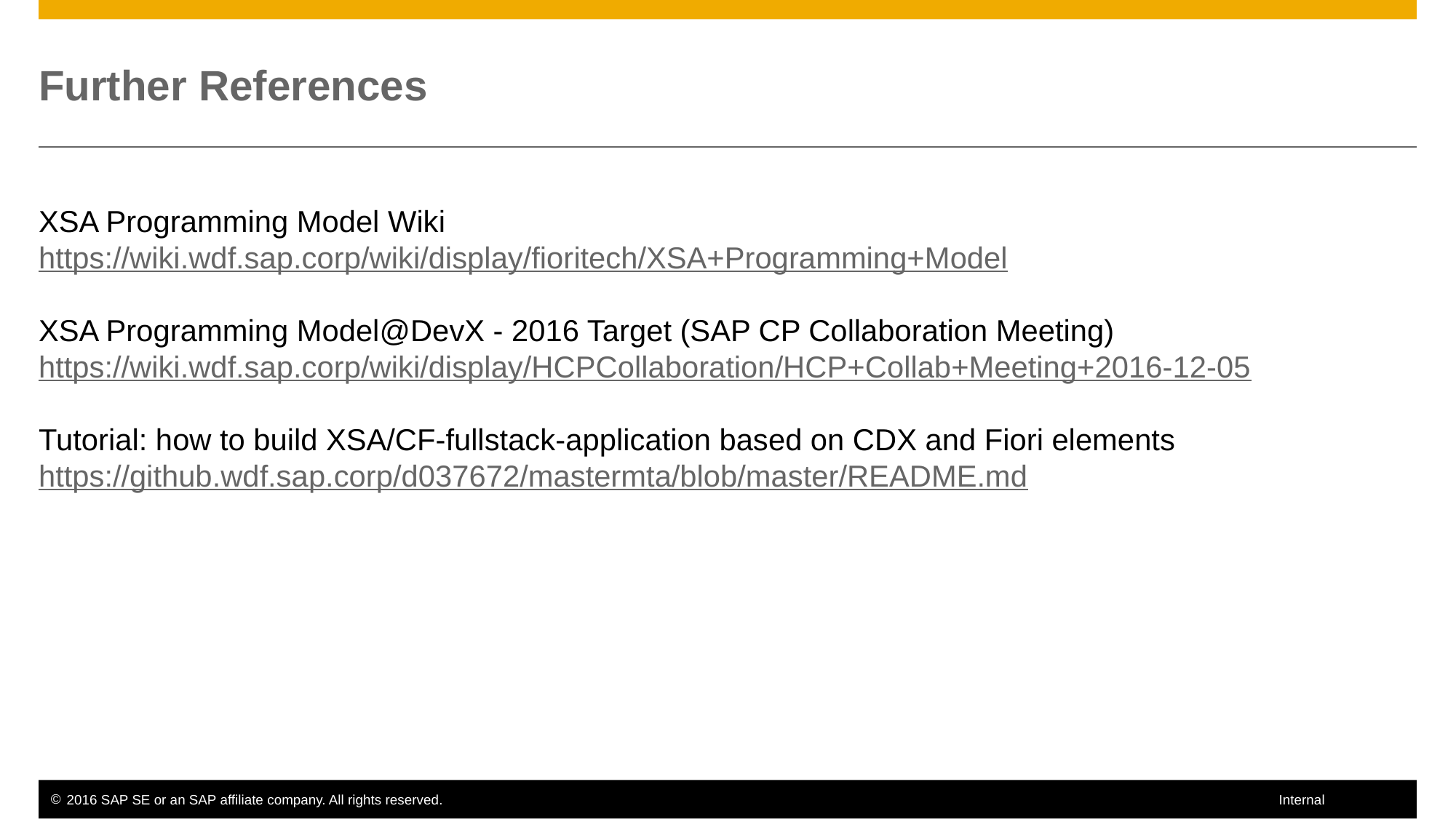

# Further References
XSA Programming Model Wiki
https://wiki.wdf.sap.corp/wiki/display/fioritech/XSA+Programming+Model
XSA Programming Model@DevX - 2016 Target (SAP CP Collaboration Meeting)
https://wiki.wdf.sap.corp/wiki/display/HCPCollaboration/HCP+Collab+Meeting+2016-12-05
Tutorial: how to build XSA/CF-fullstack-application based on CDX and Fiori elements
https://github.wdf.sap.corp/d037672/mastermta/blob/master/README.md